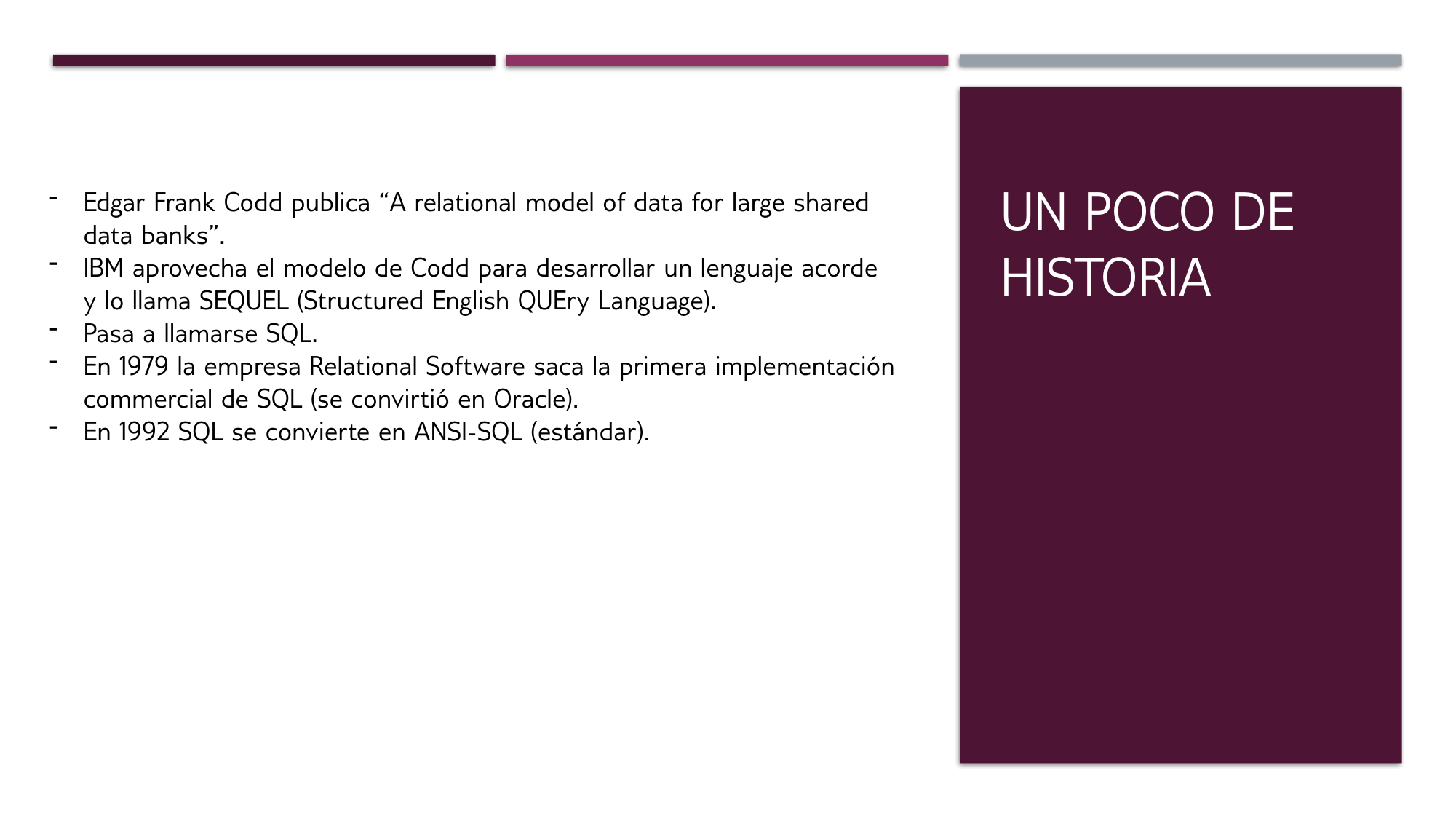

# UN POCO DE HISTORIA
Edgar Frank Codd publica “A relational model of data for large shared data banks”.
IBM aprovecha el modelo de Codd para desarrollar un lenguaje acorde y lo llama SEQUEL (Structured English QUEry Language).
Pasa a llamarse SQL.
En 1979 la empresa Relational Software saca la primera implementación commercial de SQL (se convirtió en Oracle).
En 1992 SQL se convierte en ANSI-SQL (estándar).